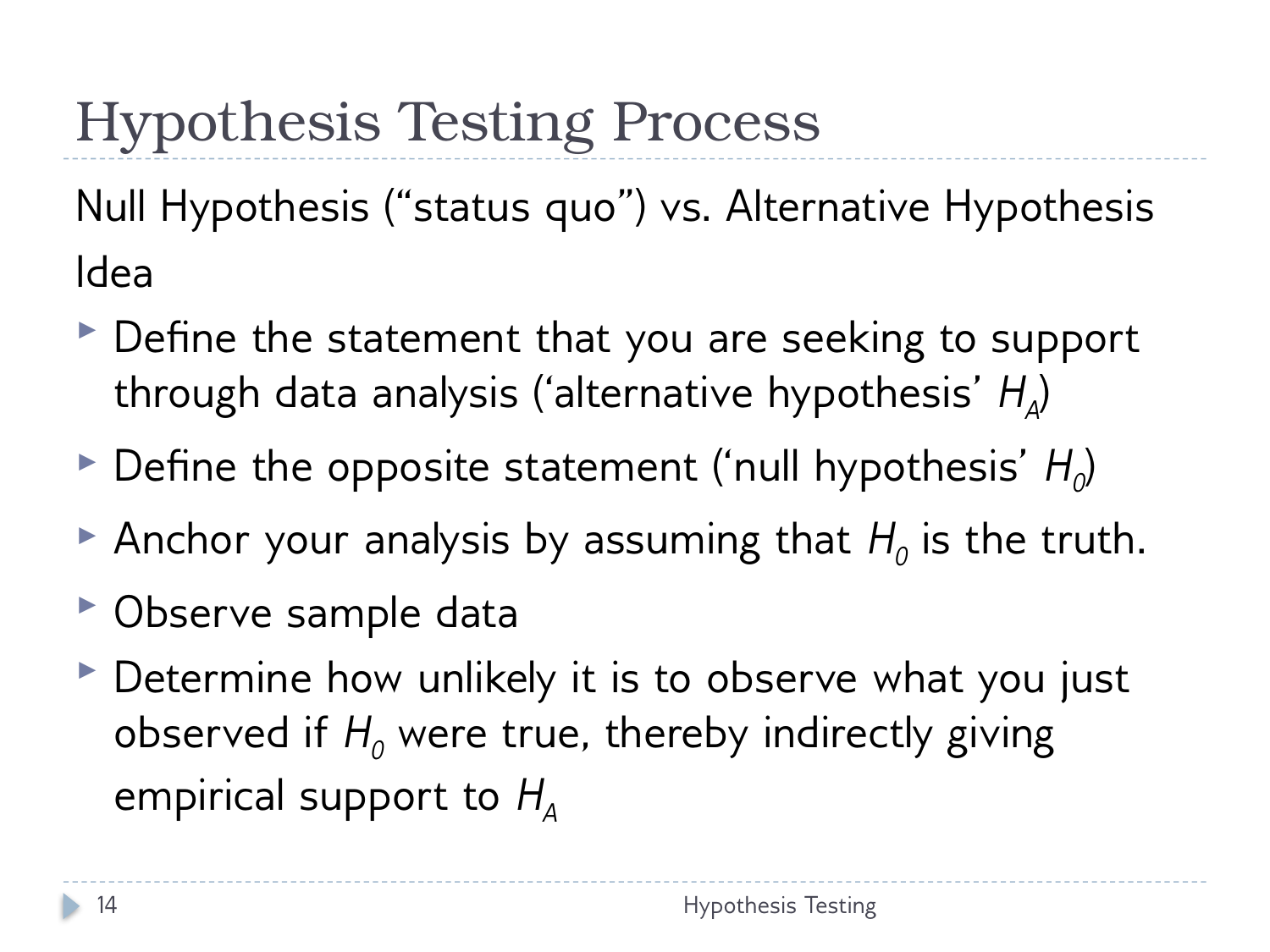

# Hypothesis Testing Process
Null Hypothesis (“status quo”) vs. Alternative Hypothesis
Idea
Define the statement that you are seeking to support through data analysis (‘alternative hypothesis’ HA)
Define the opposite statement (‘null hypothesis’ H0)
Anchor your analysis by assuming that H0 is the truth.
Observe sample data
Determine how unlikely it is to observe what you just observed if H0 were true, thereby indirectly giving empirical support to HA
14
Hypothesis Testing